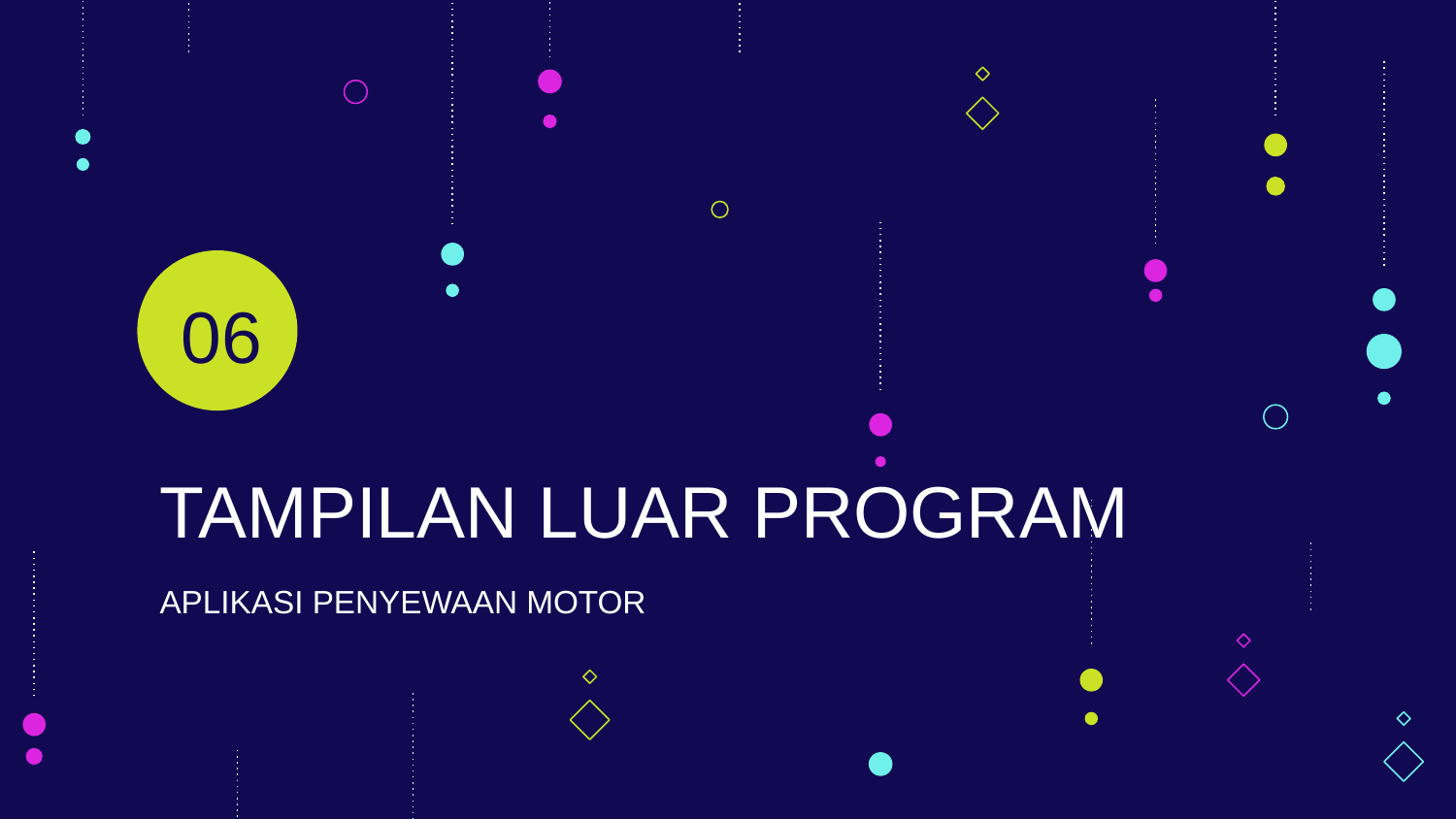

06

# TAMPILAN LUAR PROGRAM

APLIKASI PENYEWAAN MOTOR